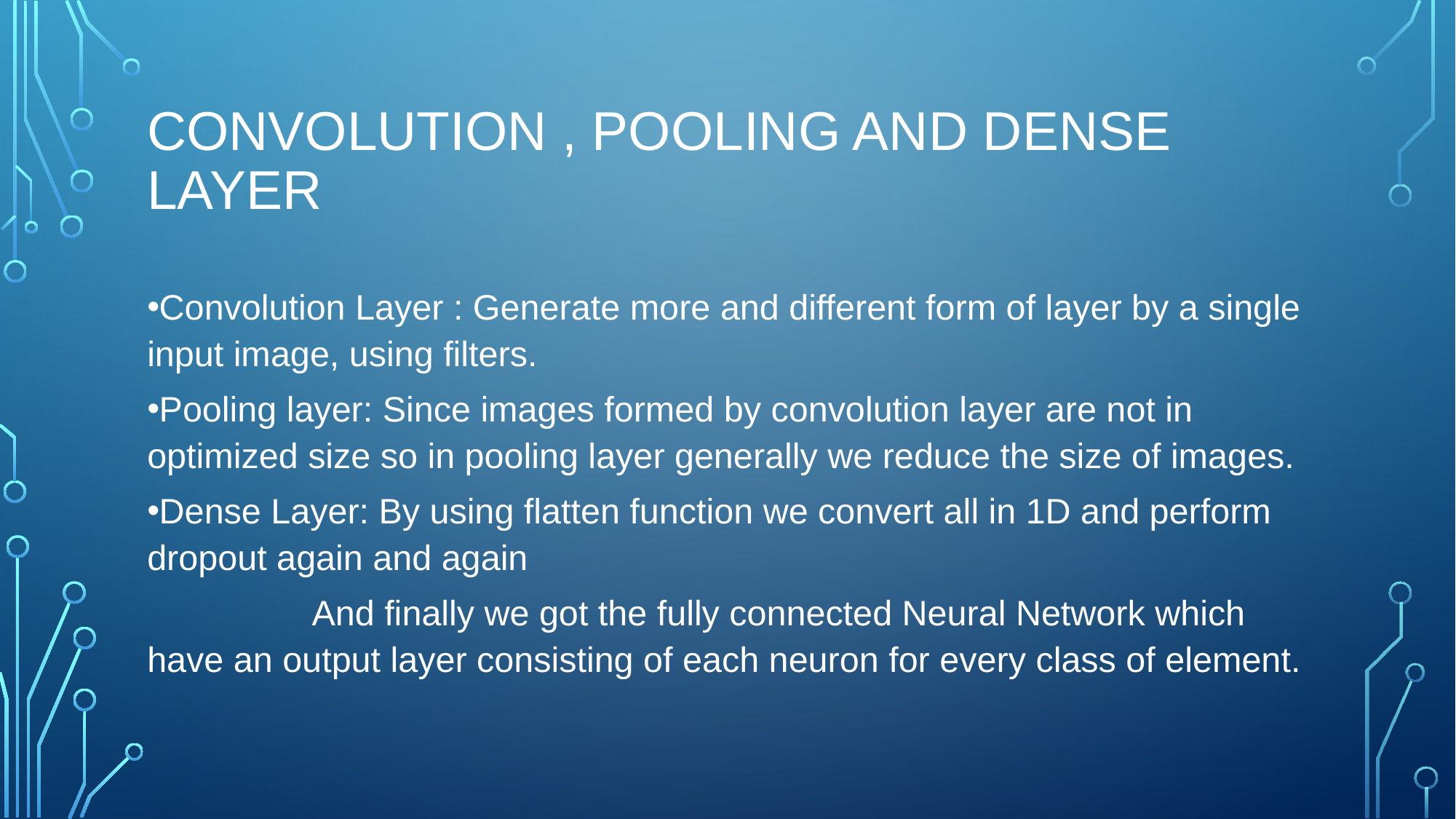

# Convolution , Pooling and dense layer
Convolution Layer : Generate more and different form of layer by a single input image, using filters.
Pooling layer: Since images formed by convolution layer are not in optimized size so in pooling layer generally we reduce the size of images.
Dense Layer: By using flatten function we convert all in 1D and perform dropout again and again
	      And finally we got the fully connected Neural Network which have an output layer consisting of each neuron for every class of element.